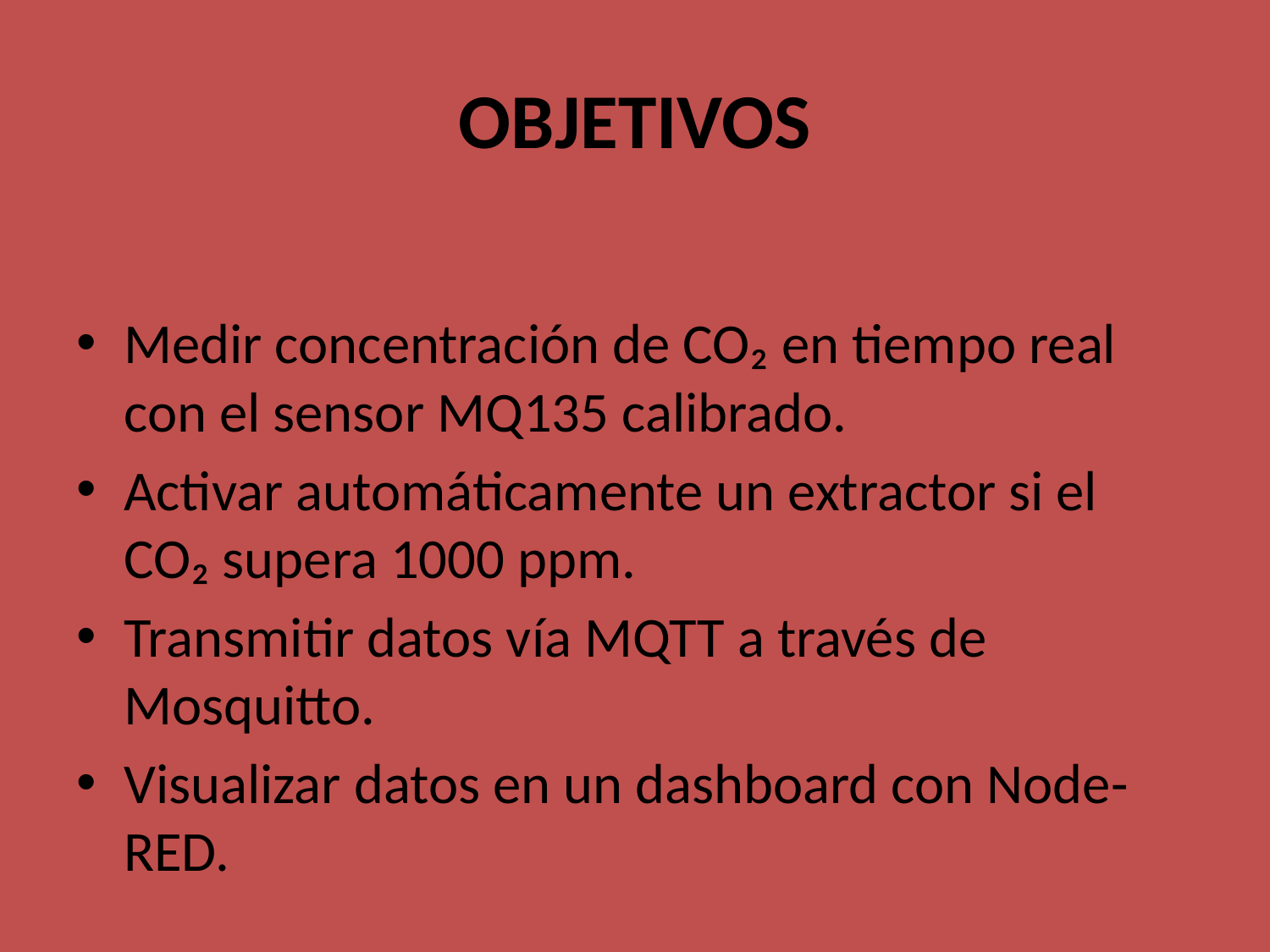

# OBJETIVOS

Medir concentración de CO₂ en tiempo real con el sensor MQ135 calibrado.
Activar automáticamente un extractor si el CO₂ supera 1000 ppm.
Transmitir datos vía MQTT a través de Mosquitto.
Visualizar datos en un dashboard con Node-RED.